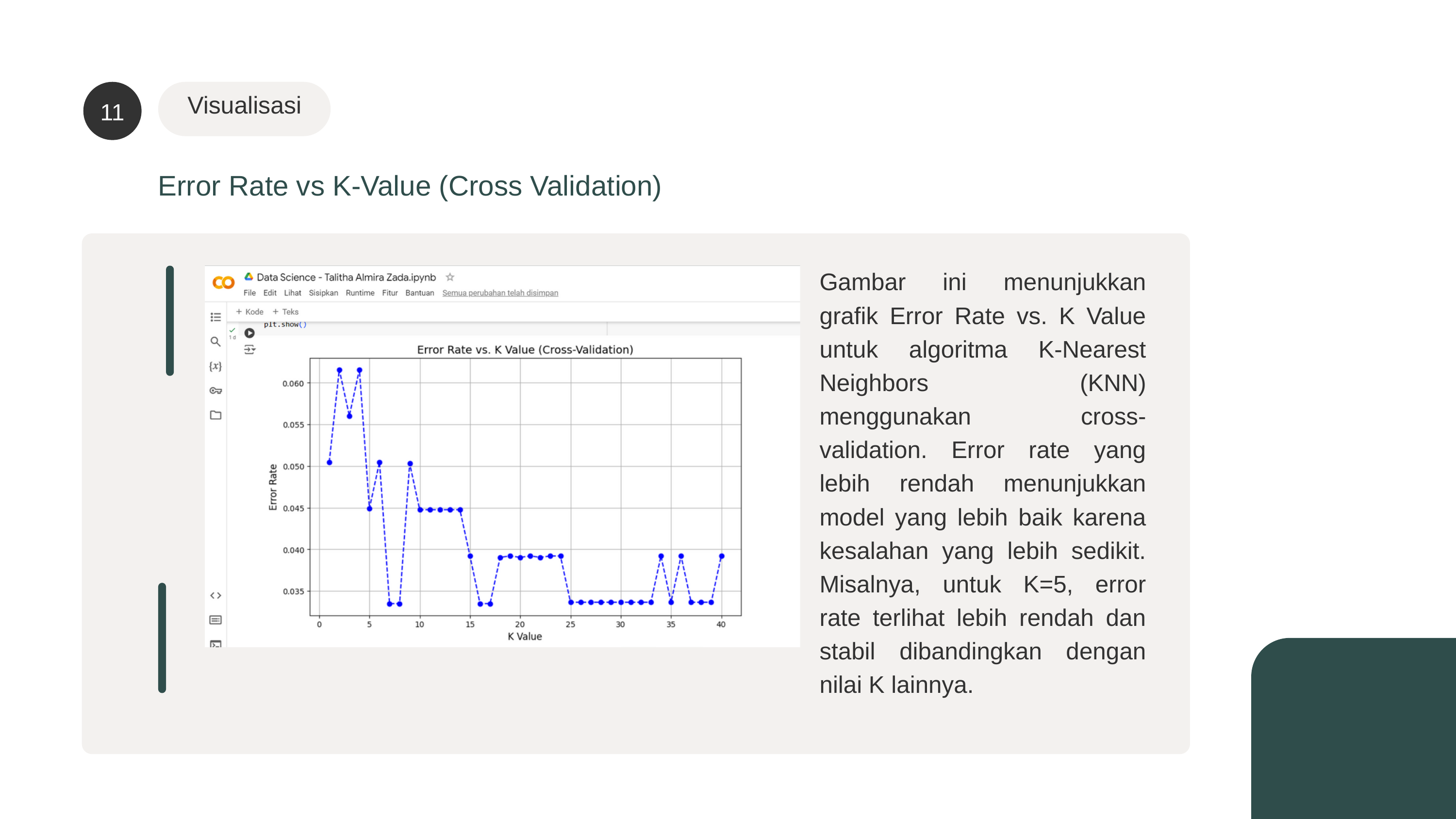

11

Visualisasi
Error Rate vs K-Value (Cross Validation)

Gambar ini menunjukkan grafik Error Rate vs. K Value untuk algoritma K-Nearest Neighbors (KNN) menggunakan cross-validation. Error rate yang lebih rendah menunjukkan model yang lebih baik karena kesalahan yang lebih sedikit. Misalnya, untuk K=5, error rate terlihat lebih rendah dan stabil dibandingkan dengan nilai K lainnya.